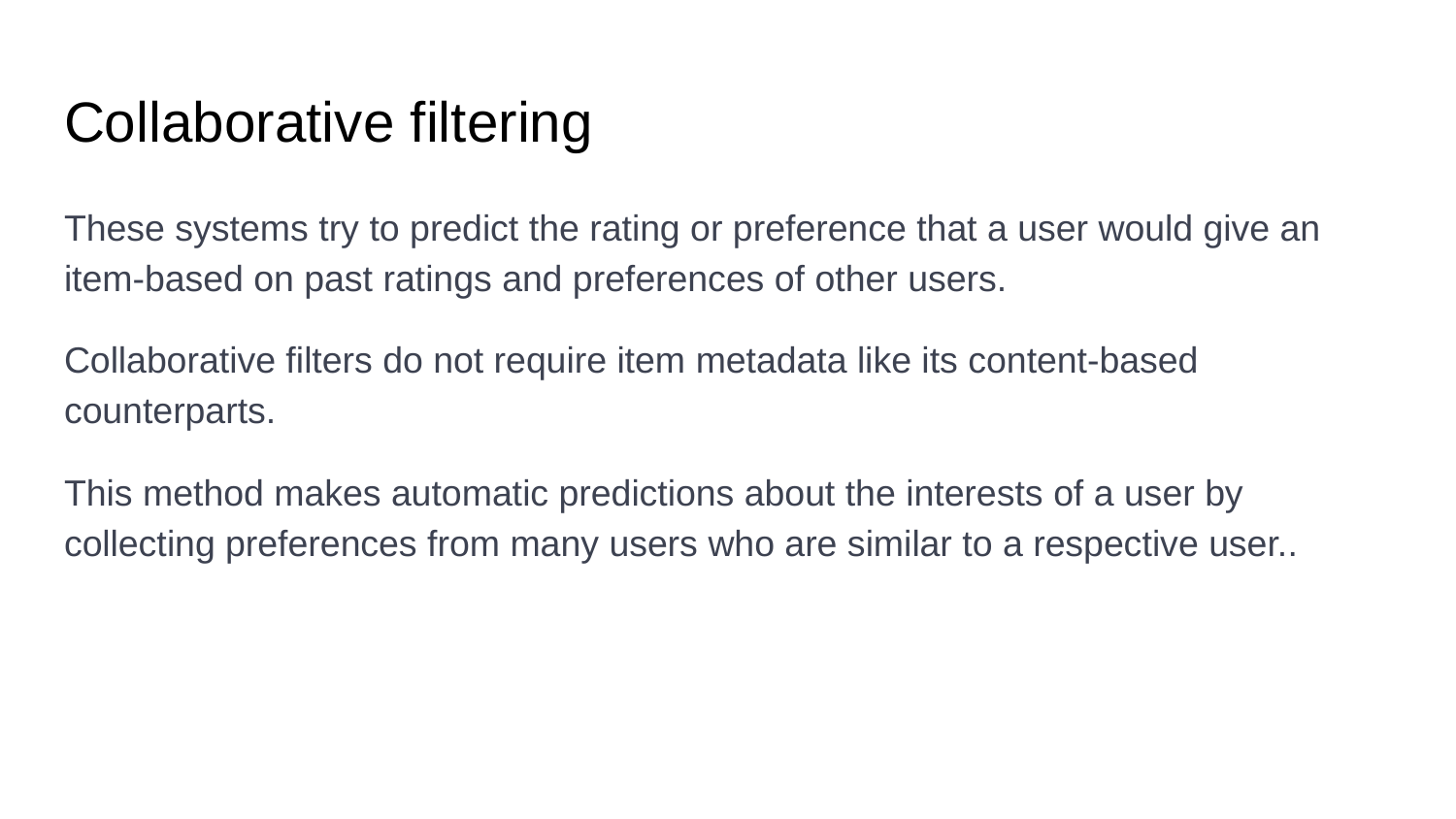

# Collaborative filtering
These systems try to predict the rating or preference that a user would give an item-based on past ratings and preferences of other users.
Collaborative filters do not require item metadata like its content-based counterparts.
This method makes automatic predictions about the interests of a user by collecting preferences from many users who are similar to a respective user..